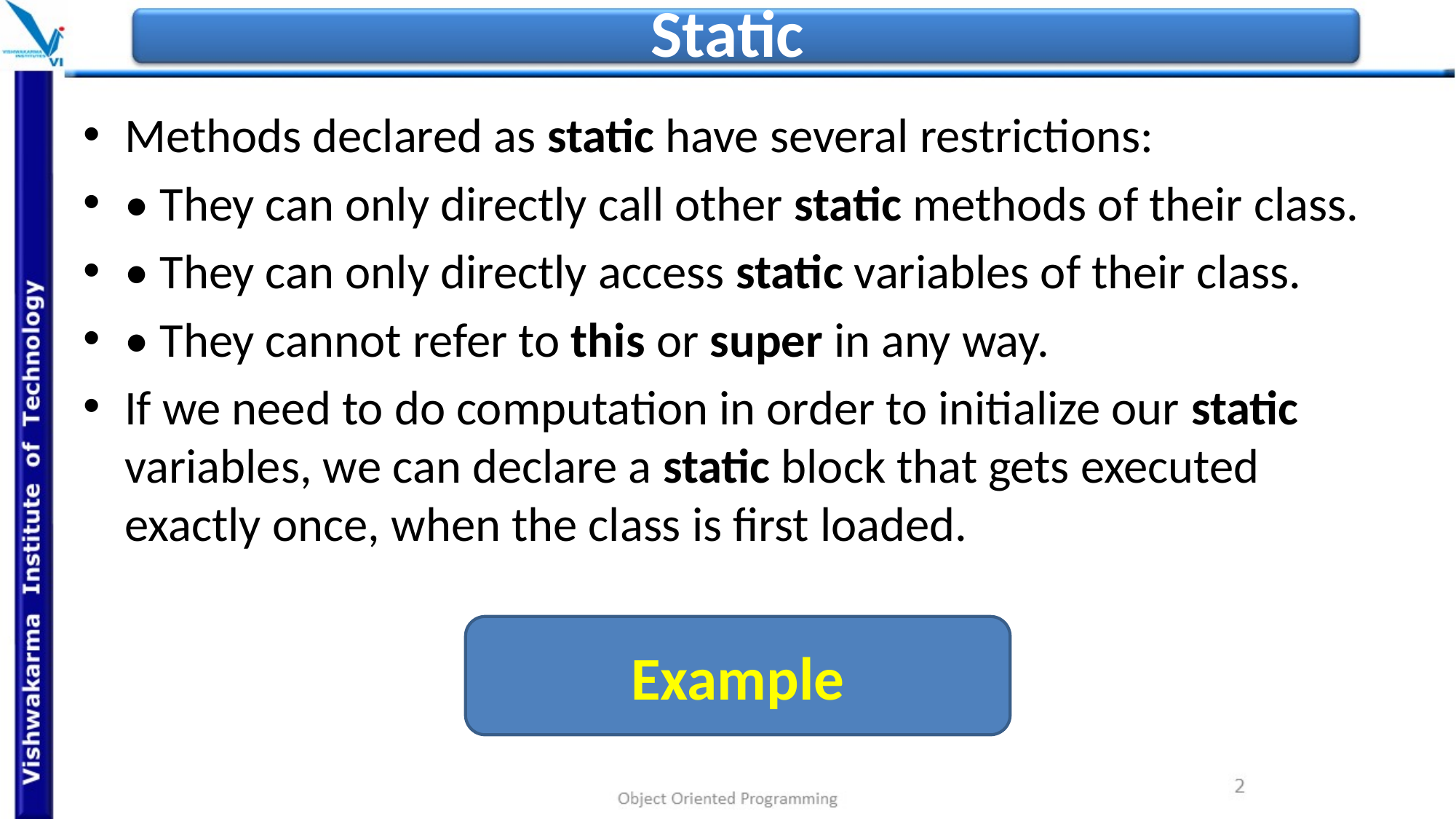

# Static
Methods declared as static have several restrictions:
• They can only directly call other static methods of their class.
• They can only directly access static variables of their class.
• They cannot refer to this or super in any way.
If we need to do computation in order to initialize our static variables, we can declare a static block that gets executed exactly once, when the class is first loaded.
Example